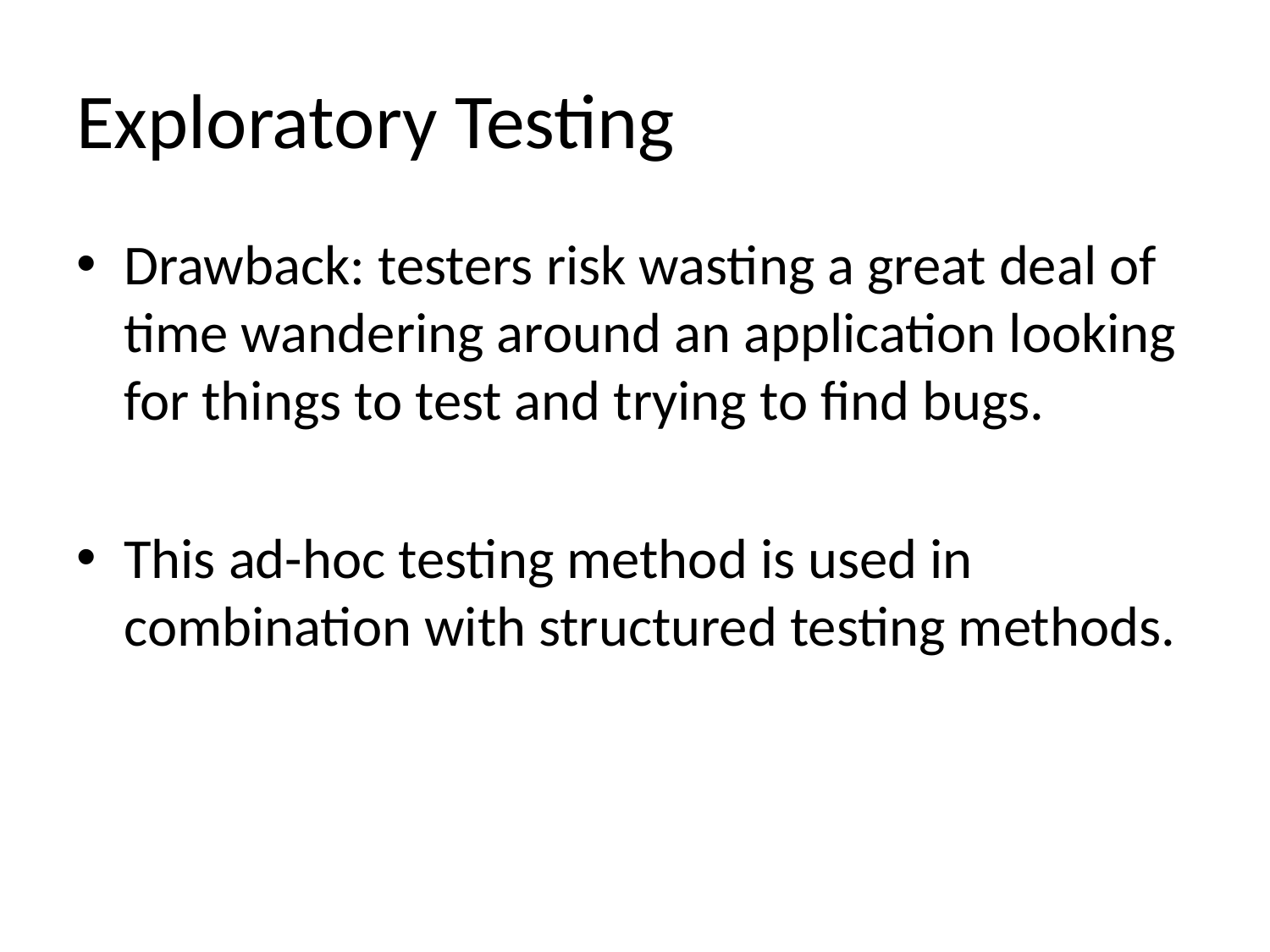

# Exploratory Testing
Drawback: testers risk wasting a great deal of time wandering around an application looking for things to test and trying to find bugs.

This ad-hoc testing method is used in combination with structured testing methods.